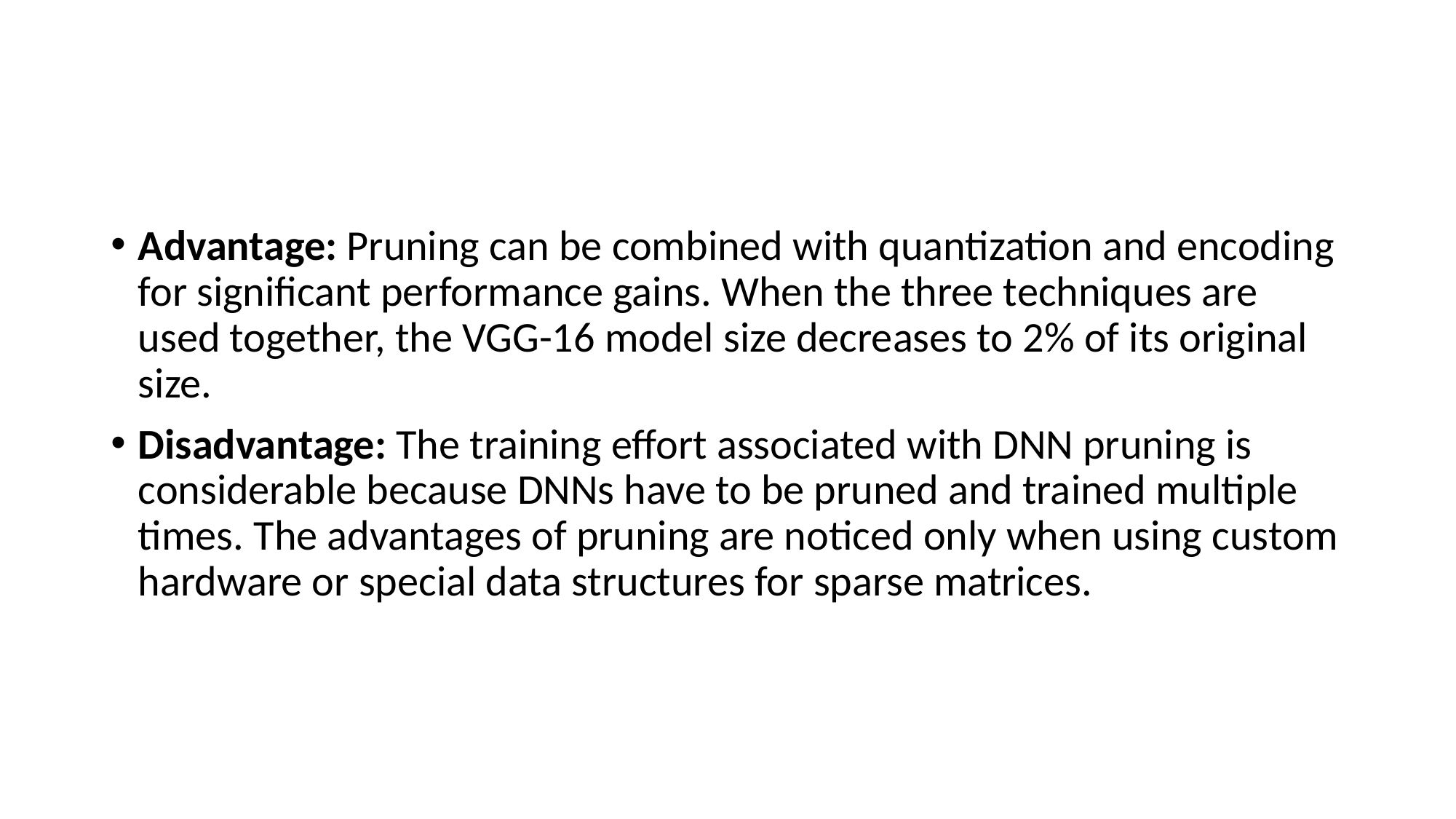

#
Advantage: Pruning can be combined with quantization and encoding for significant performance gains. When the three techniques are used together, the VGG-16 model size decreases to 2% of its original size.
Disadvantage: The training effort associated with DNN pruning is considerable because DNNs have to be pruned and trained multiple times. The advantages of pruning are noticed only when using custom hardware or special data structures for sparse matrices.